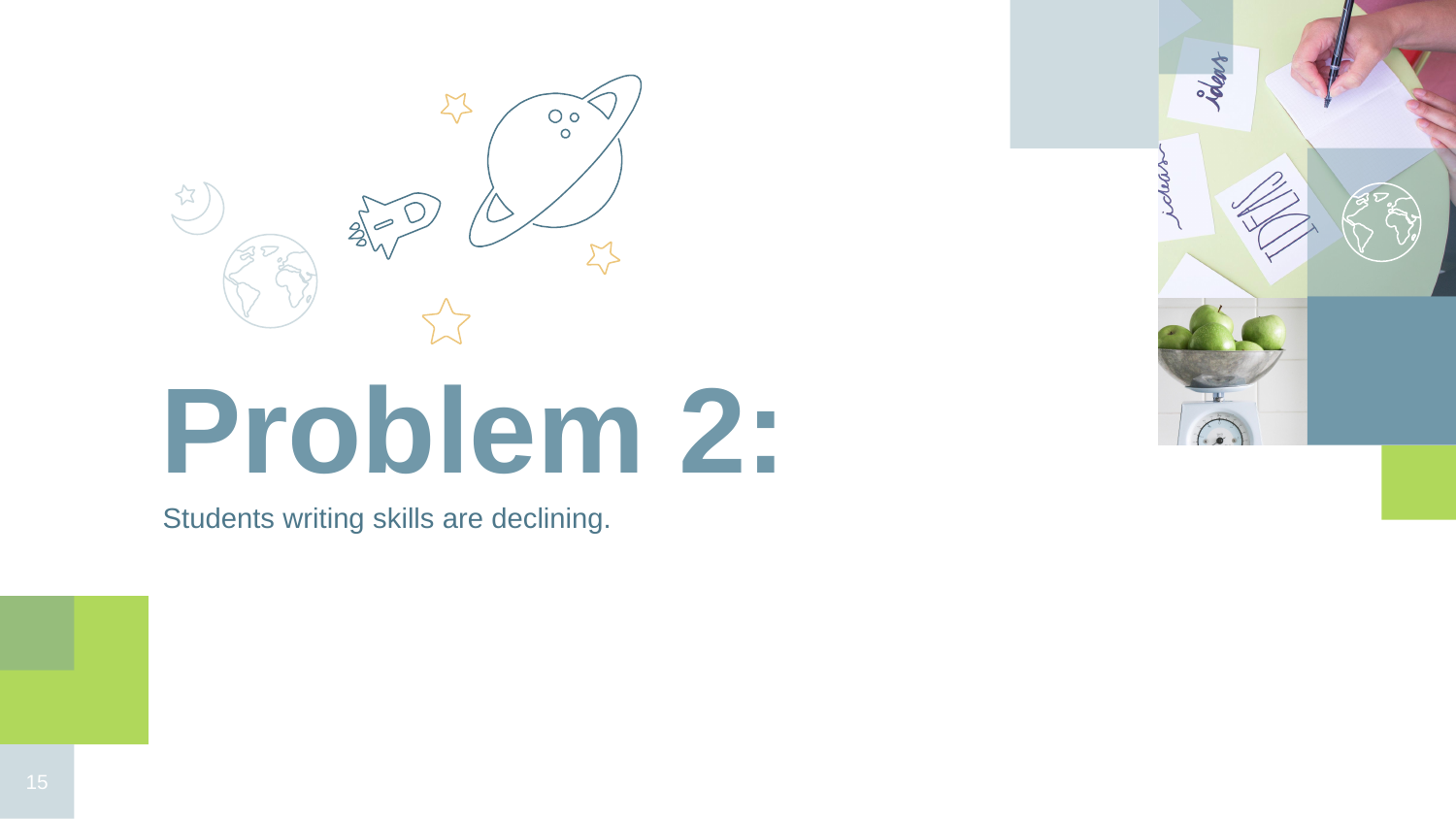

Problem 2:
Students writing skills are declining.
15